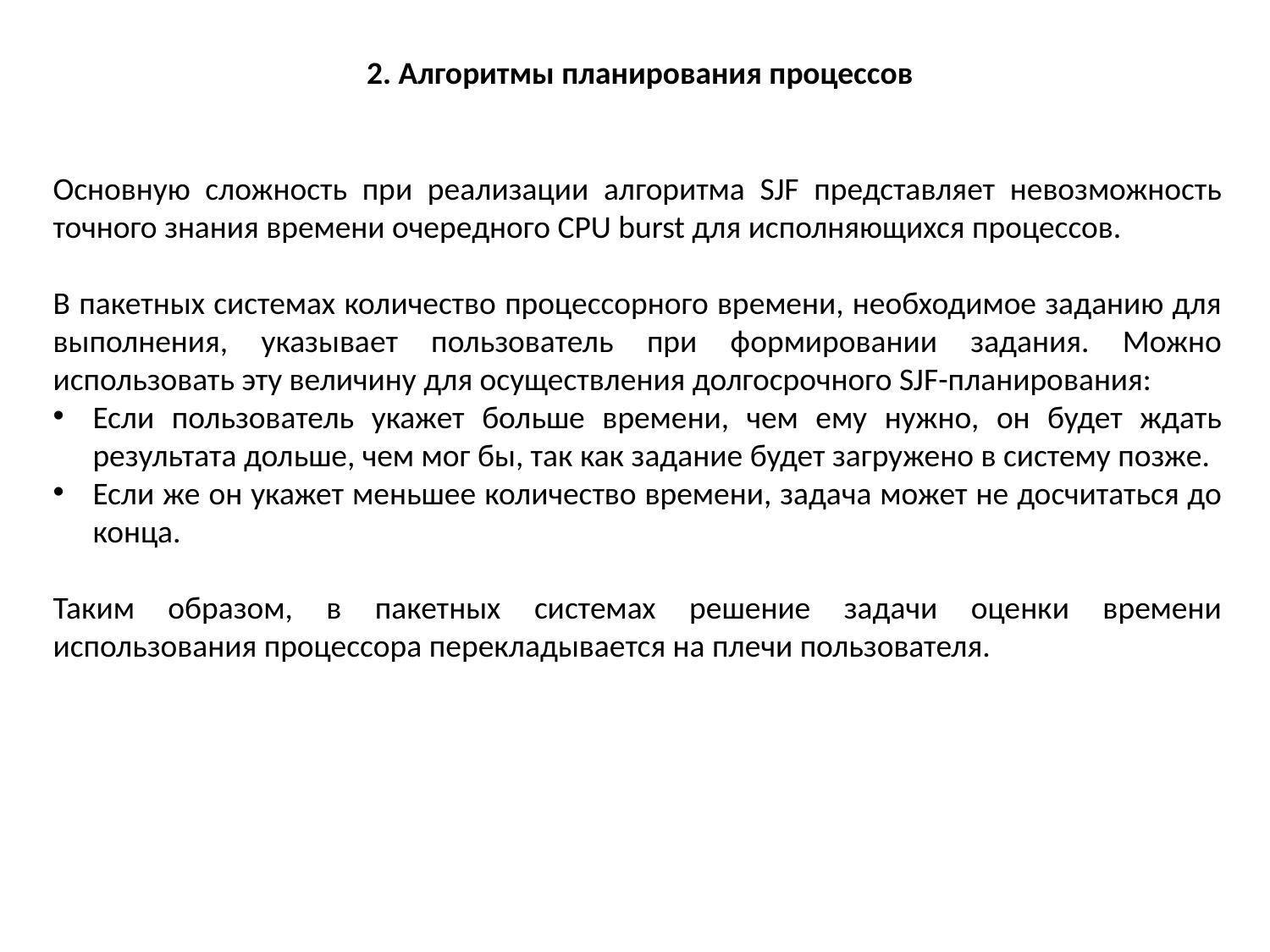

2. Алгоритмы планирования процессов
Основную сложность при реализации алгоритма SJF представляет невозможность точного знания времени очередного CPU burst для исполняющихся процессов.

В пакетных системах количество процессорного времени, необходимое заданию для выполнения, указывает пользователь при формировании задания. Можно использовать эту величину для осуществления долгосрочного SJF-планирования:
Если пользователь укажет больше времени, чем ему нужно, он будет ждать результата дольше, чем мог бы, так как задание будет загружено в систему позже.
Если же он укажет меньшее количество времени, задача может не досчитаться до конца.

Таким образом, в пакетных системах решение задачи оценки времени использования процессора перекладывается на плечи пользователя.